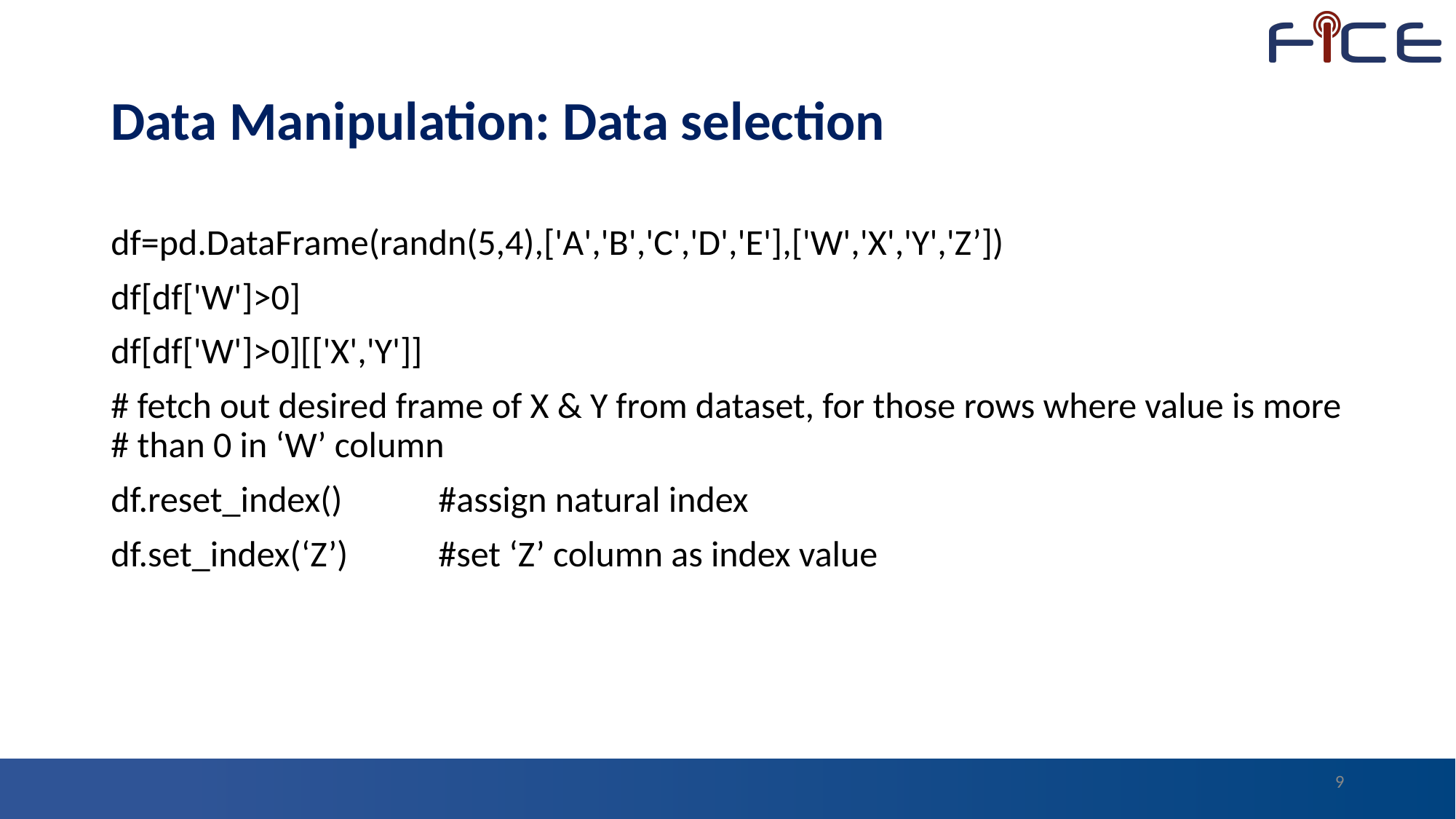

# Data Manipulation: Data selection
df=pd.DataFrame(randn(5,4),['A','B','C','D','E'],['W','X','Y','Z’])
df[df['W']>0]
df[df['W']>0][['X','Y']]
# fetch out desired frame of X & Y from dataset, for those rows where value is more # than 0 in ‘W’ column
df.reset_index()   	#assign natural index
df.set_index(‘Z’)    	#set ‘Z’ column as index value

9